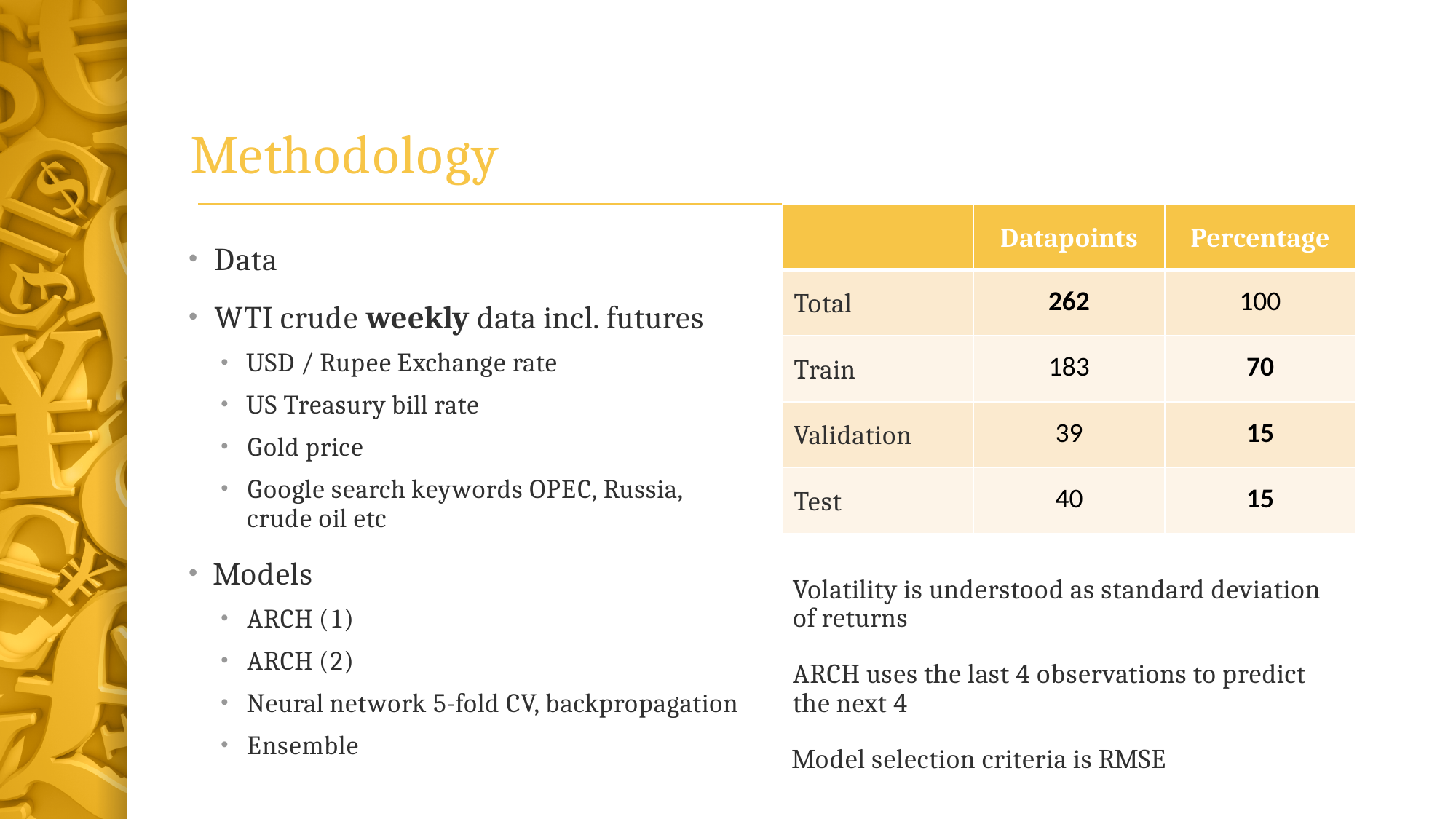

# Methodology
|  | Datapoints | Percentage |
| --- | --- | --- |
| Total | 262 | 100 |
| Train | 183 | 70 |
| Validation | 39 | 15 |
| Test | 40 | 15 |
Data
WTI crude weekly data incl. futures
USD / Rupee Exchange rate
US Treasury bill rate
Gold price
Google search keywords OPEC, Russia, crude oil etc
Models
ARCH (1)
ARCH (2)
Neural network 5-fold CV, backpropagation
Ensemble
Volatility is understood as standard deviation of returns
ARCH uses the last 4 observations to predict the next 4
Model selection criteria is RMSE